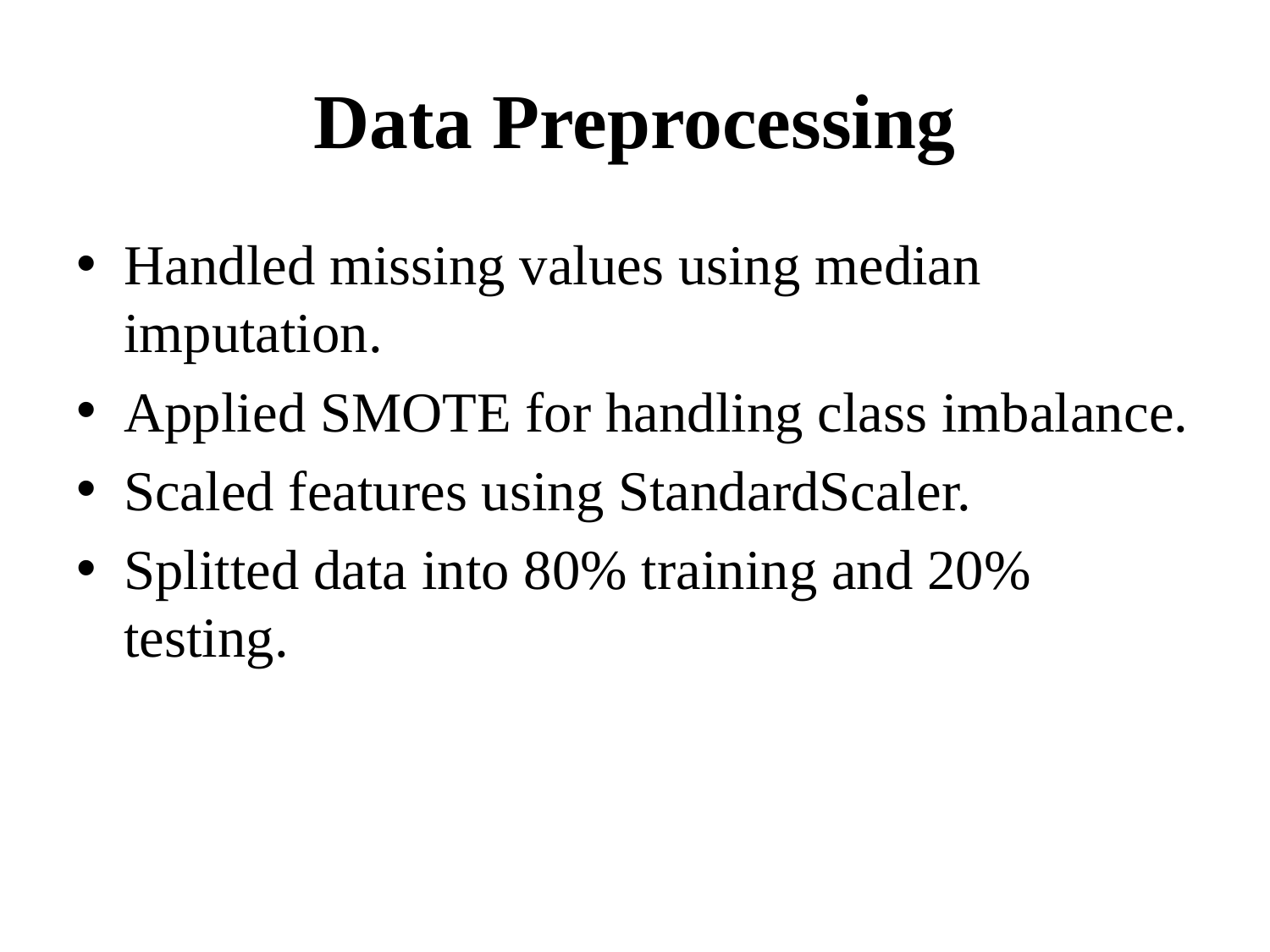

# Data Preprocessing
Handled missing values using median imputation.
Applied SMOTE for handling class imbalance.
Scaled features using StandardScaler.
Splitted data into 80% training and 20% testing.